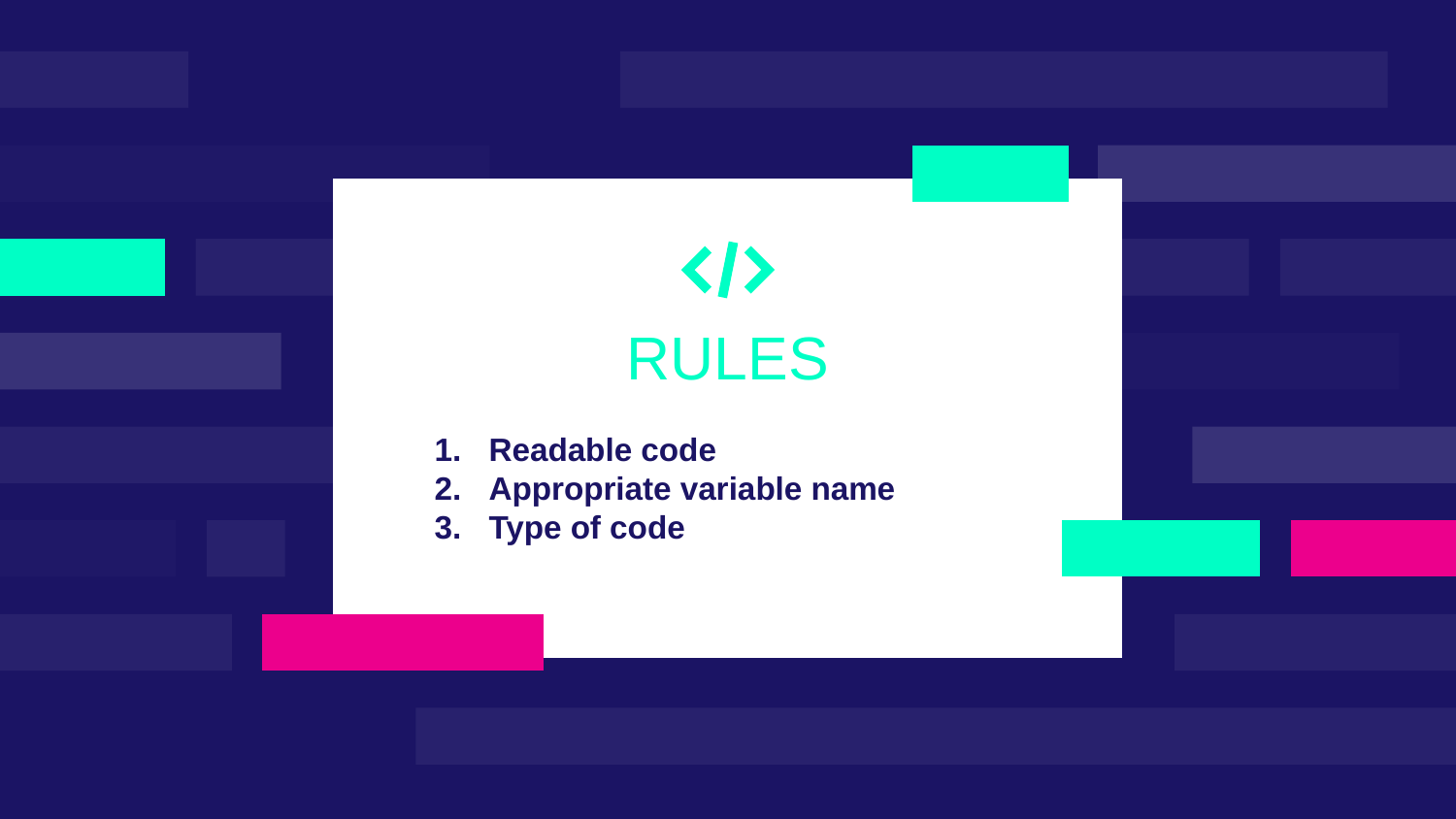

RULES
Readable code
Appropriate variable name
Type of code
#